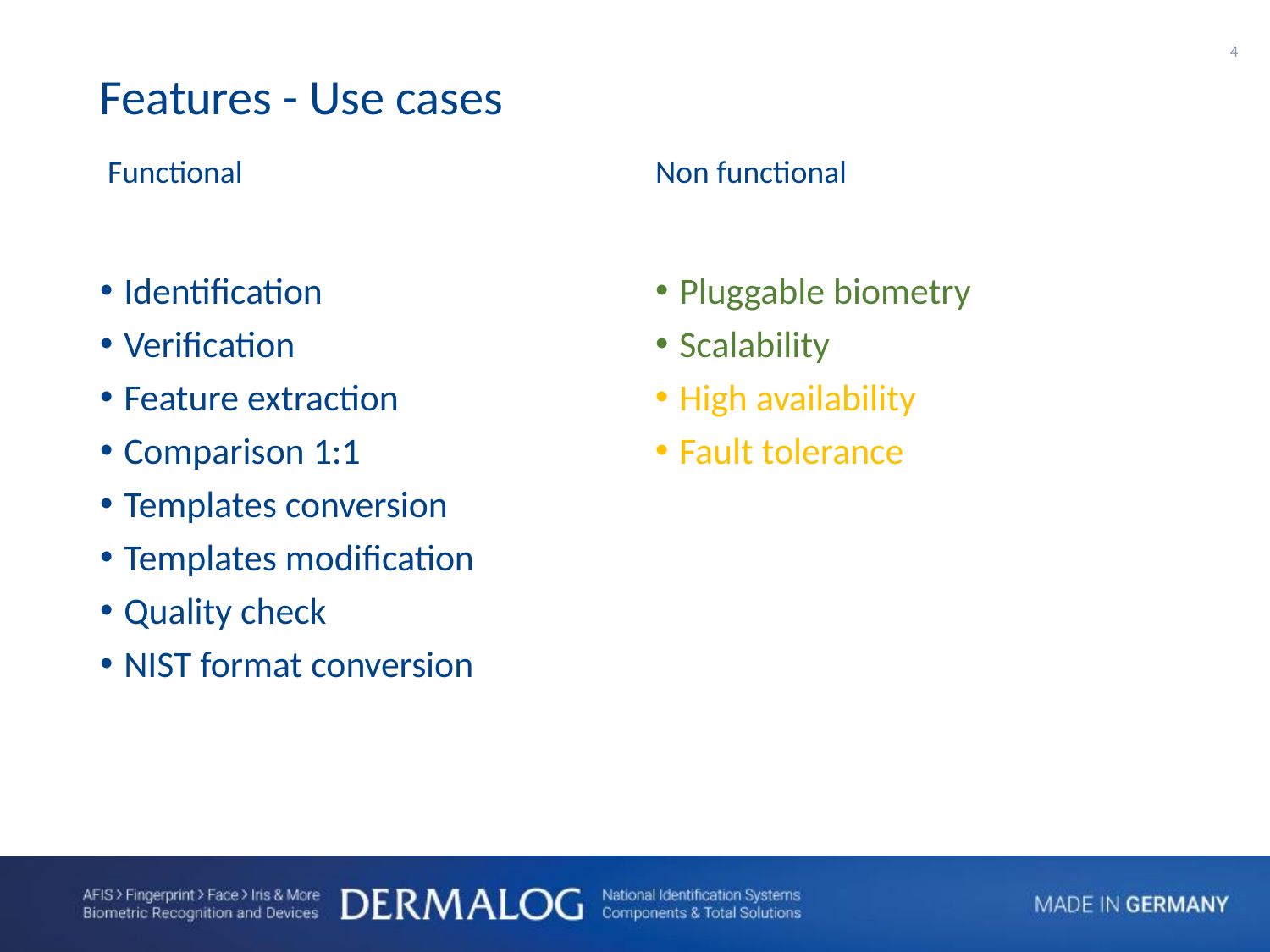

4
Features - Use cases
Functional
Non functional
Identification
Verification
Feature extraction
Comparison 1:1
Templates conversion
Templates modification
Quality check
NIST format conversion

Pluggable biometry
Scalability
High availability
Fault tolerance